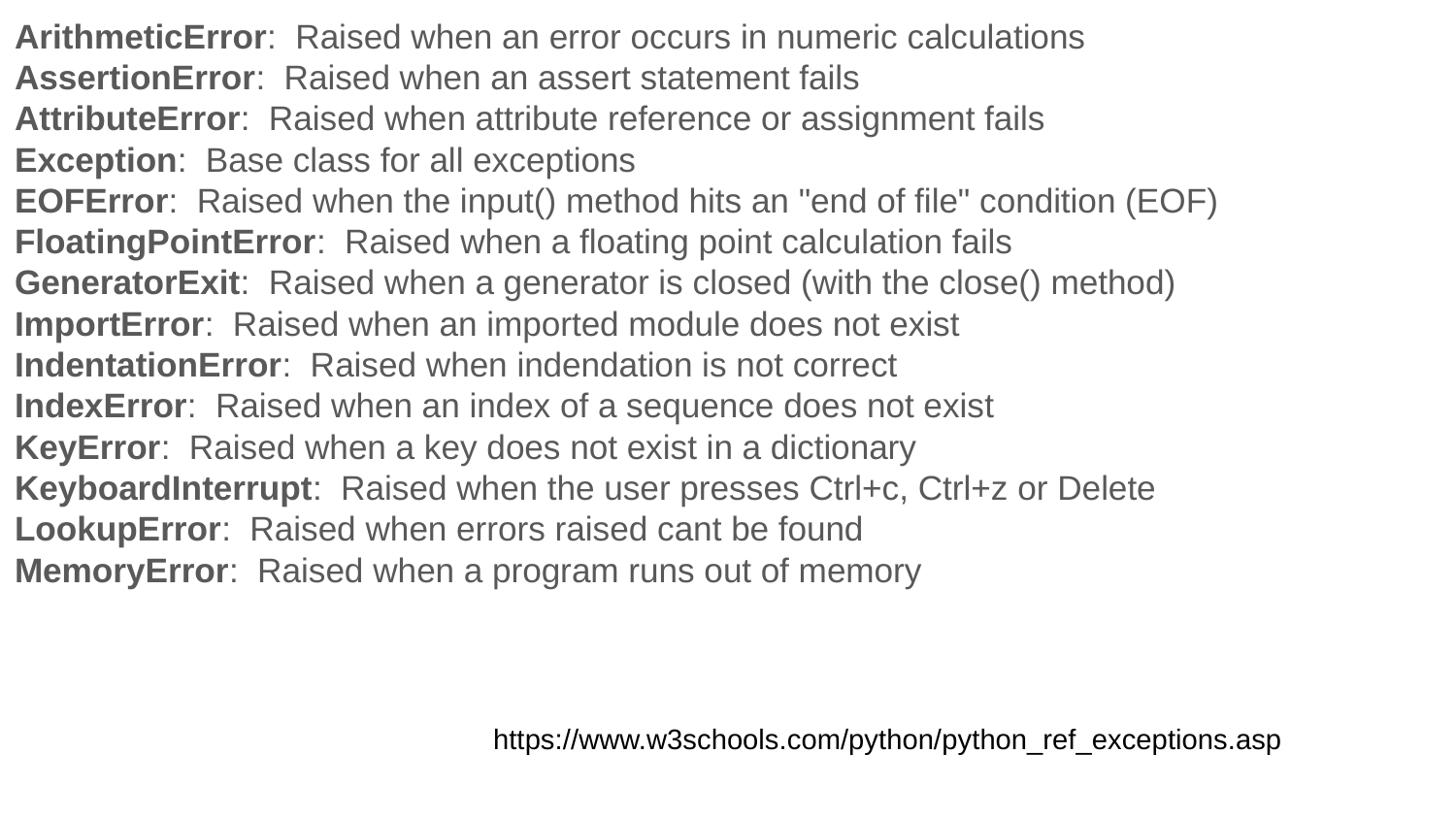

ArithmeticError:  Raised when an error occurs in numeric calculations
AssertionError:  Raised when an assert statement fails
AttributeError:  Raised when attribute reference or assignment fails
Exception:  Base class for all exceptions
EOFError:  Raised when the input() method hits an "end of file" condition (EOF)
FloatingPointError:  Raised when a floating point calculation fails
GeneratorExit:  Raised when a generator is closed (with the close() method)
ImportError:  Raised when an imported module does not exist
IndentationError:  Raised when indendation is not correct
IndexError:  Raised when an index of a sequence does not exist
KeyError:  Raised when a key does not exist in a dictionary
KeyboardInterrupt:  Raised when the user presses Ctrl+c, Ctrl+z or Delete
LookupError:  Raised when errors raised cant be found
MemoryError:  Raised when a program runs out of memory
https://www.w3schools.com/python/python_ref_exceptions.asp